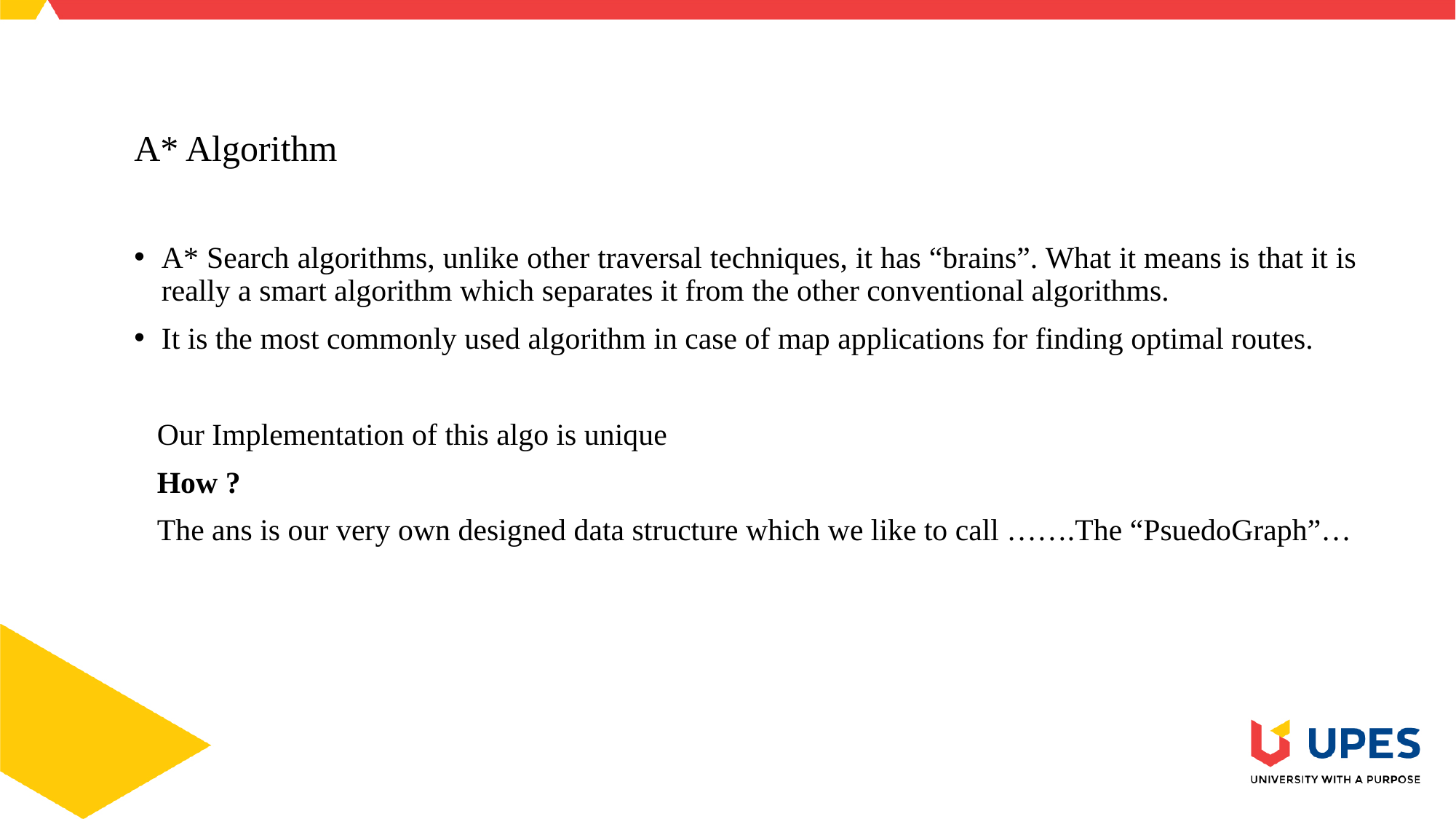

A* Algorithm
A* Search algorithms, unlike other traversal techniques, it has “brains”. What it means is that it is really a smart algorithm which separates it from the other conventional algorithms.
It is the most commonly used algorithm in case of map applications for finding optimal routes.

   Our Implementation of this algo is unique
   How ?
   The ans is our very own designed data structure which we like to call …….The “PsuedoGraph”…